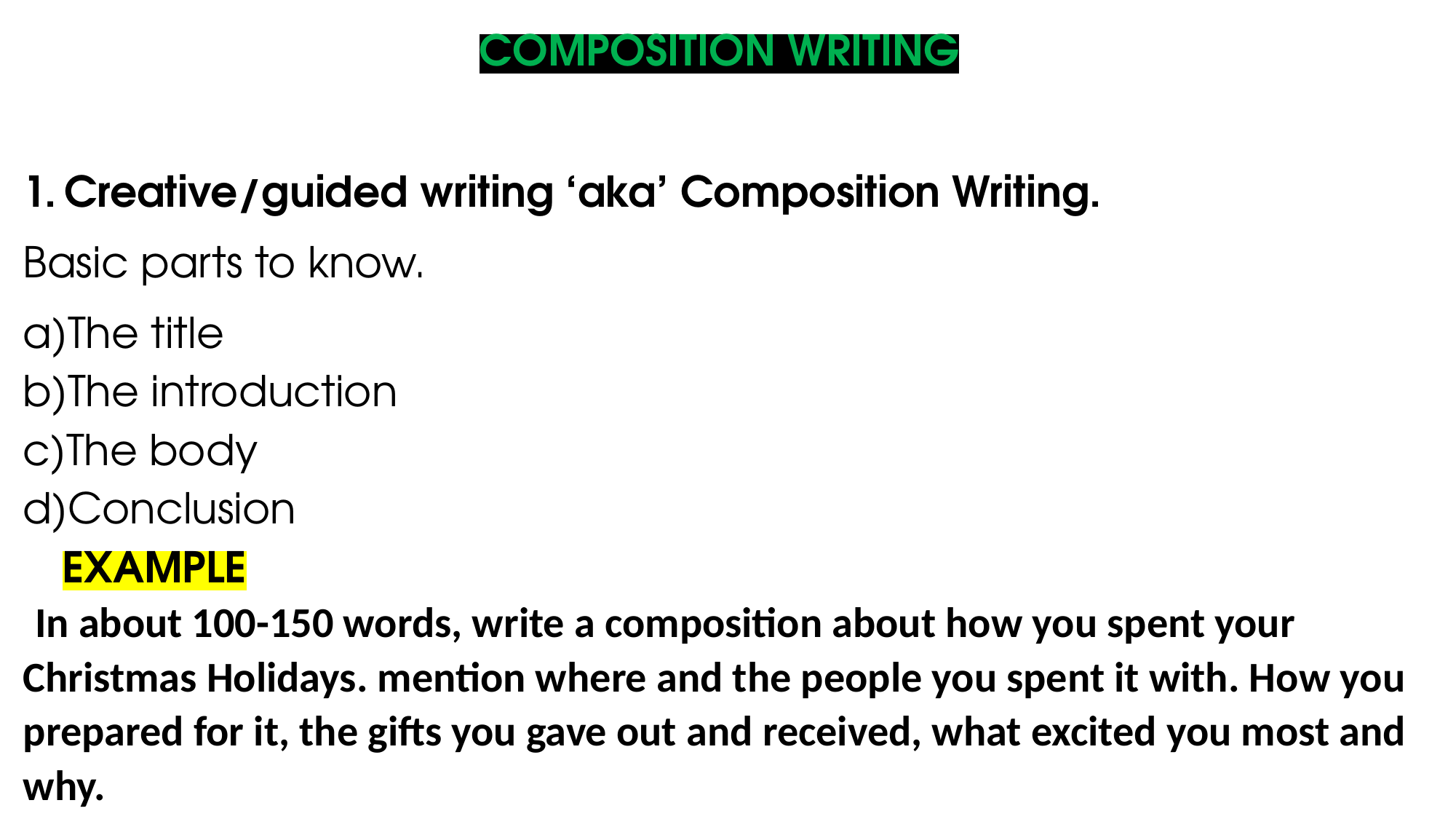

COMPOSITION WRITING

Creative/guided writing ‘aka’ Composition Writing.
Basic parts to know.
The title
The introduction
The body
Conclusion
 EXAMPLE
 In about 100-150 words, write a composition about how you spent your Christmas Holidays. mention where and the people you spent it with. How you prepared for it, the gifts you gave out and received, what excited you most and why.